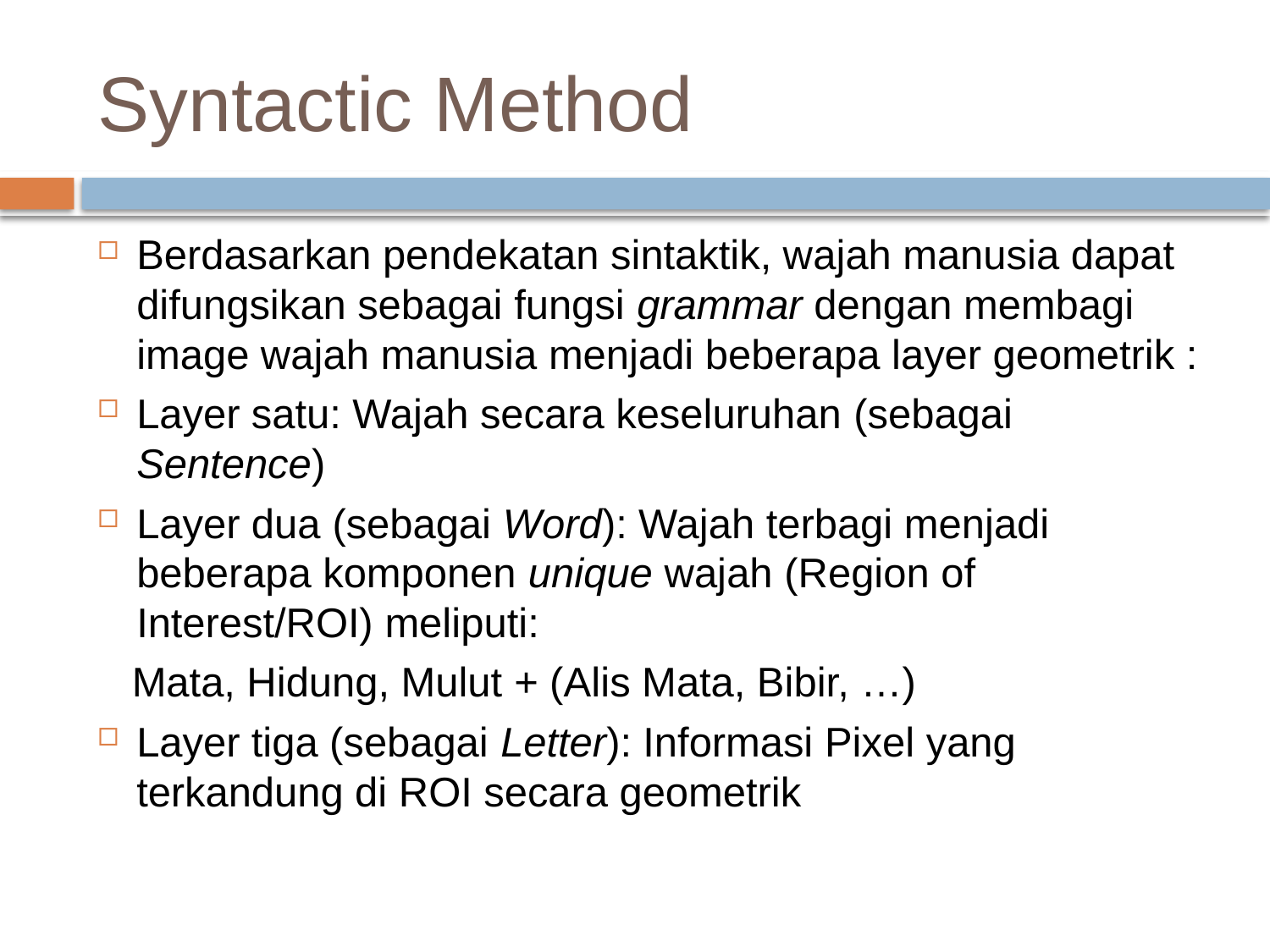

# Syntactic Method
Berdasarkan pendekatan sintaktik, wajah manusia dapat difungsikan sebagai fungsi grammar dengan membagi image wajah manusia menjadi beberapa layer geometrik :
Layer satu: Wajah secara keseluruhan (sebagai Sentence)
Layer dua (sebagai Word): Wajah terbagi menjadi beberapa komponen unique wajah (Region of Interest/ROI) meliputi:
   Mata, Hidung, Mulut + (Alis Mata, Bibir, …)
Layer tiga (sebagai Letter): Informasi Pixel yang terkandung di ROI secara geometrik